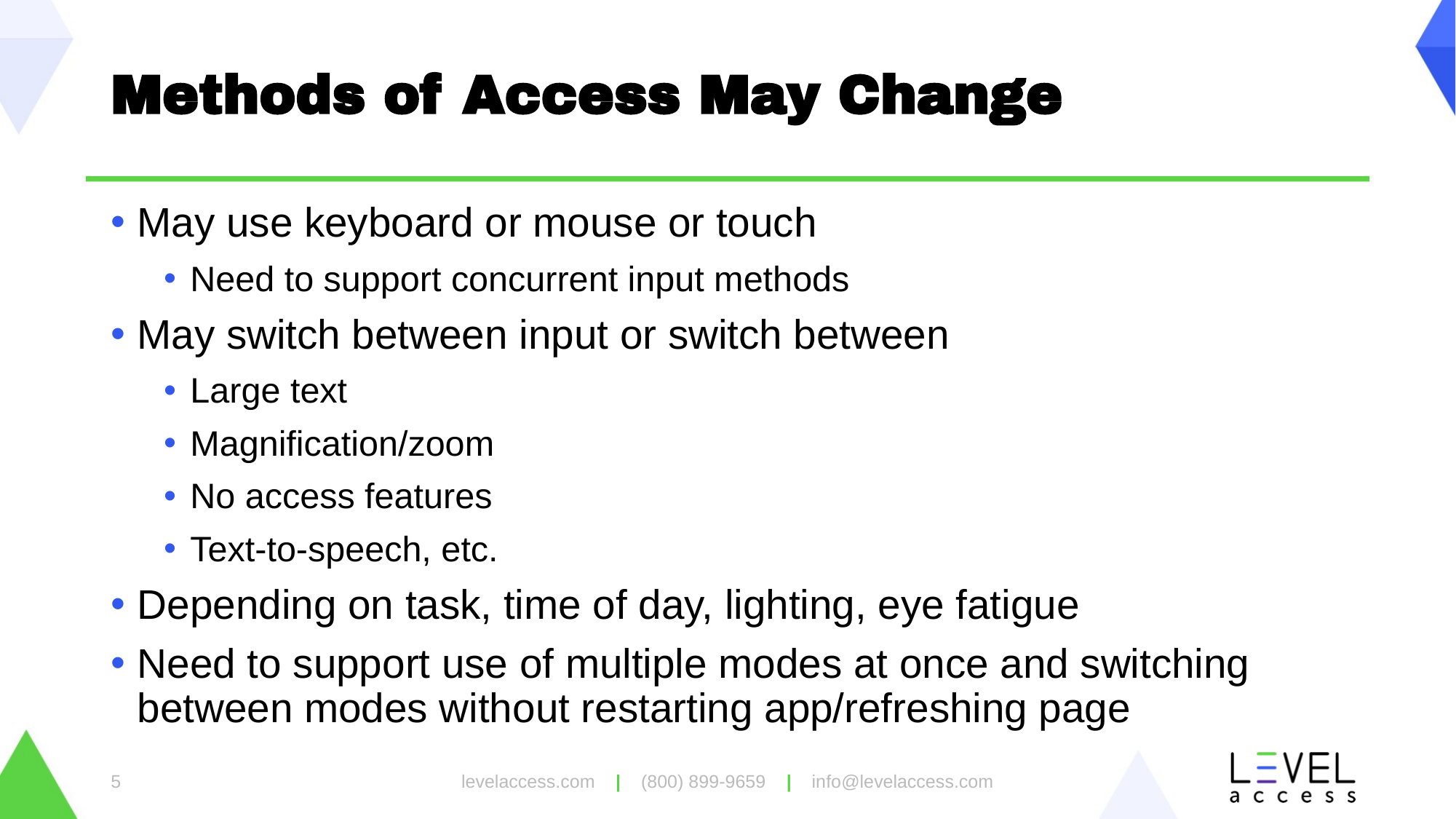

# Methods of Access May Change

​May use keyboard or mouse or touch
Need to support concurrent input methods
May switch between input or switch between
Large text
Magnification/zoom
No access features
Text-to-speech, etc.
Depending on task, time of day, lighting, eye fatigue
Need to support use of multiple modes at once and switching between modes without restarting app/refreshing page
levelaccess.com    |    (800) 899-9659    |    info@levelaccess.com
5